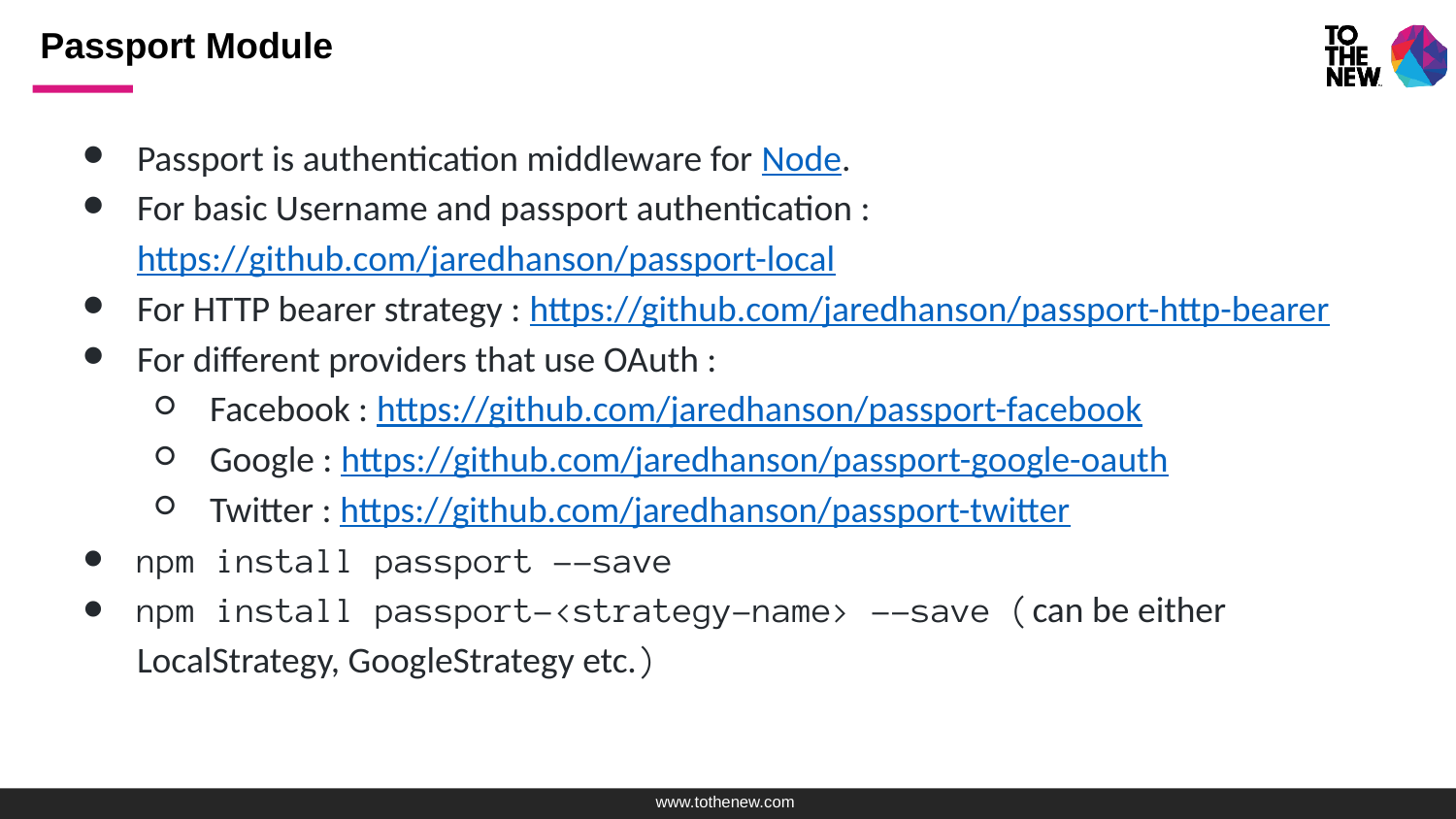

# Passport Module
Passport is authentication middleware for Node.
For basic Username and passport authentication : https://github.com/jaredhanson/passport-local
For HTTP bearer strategy : https://github.com/jaredhanson/passport-http-bearer
For different providers that use OAuth :
Facebook : https://github.com/jaredhanson/passport-facebook
Google : https://github.com/jaredhanson/passport-google-oauth
Twitter : https://github.com/jaredhanson/passport-twitter
npm install passport --save
npm install passport-<strategy-name> --save (can be either LocalStrategy, GoogleStrategy etc.)